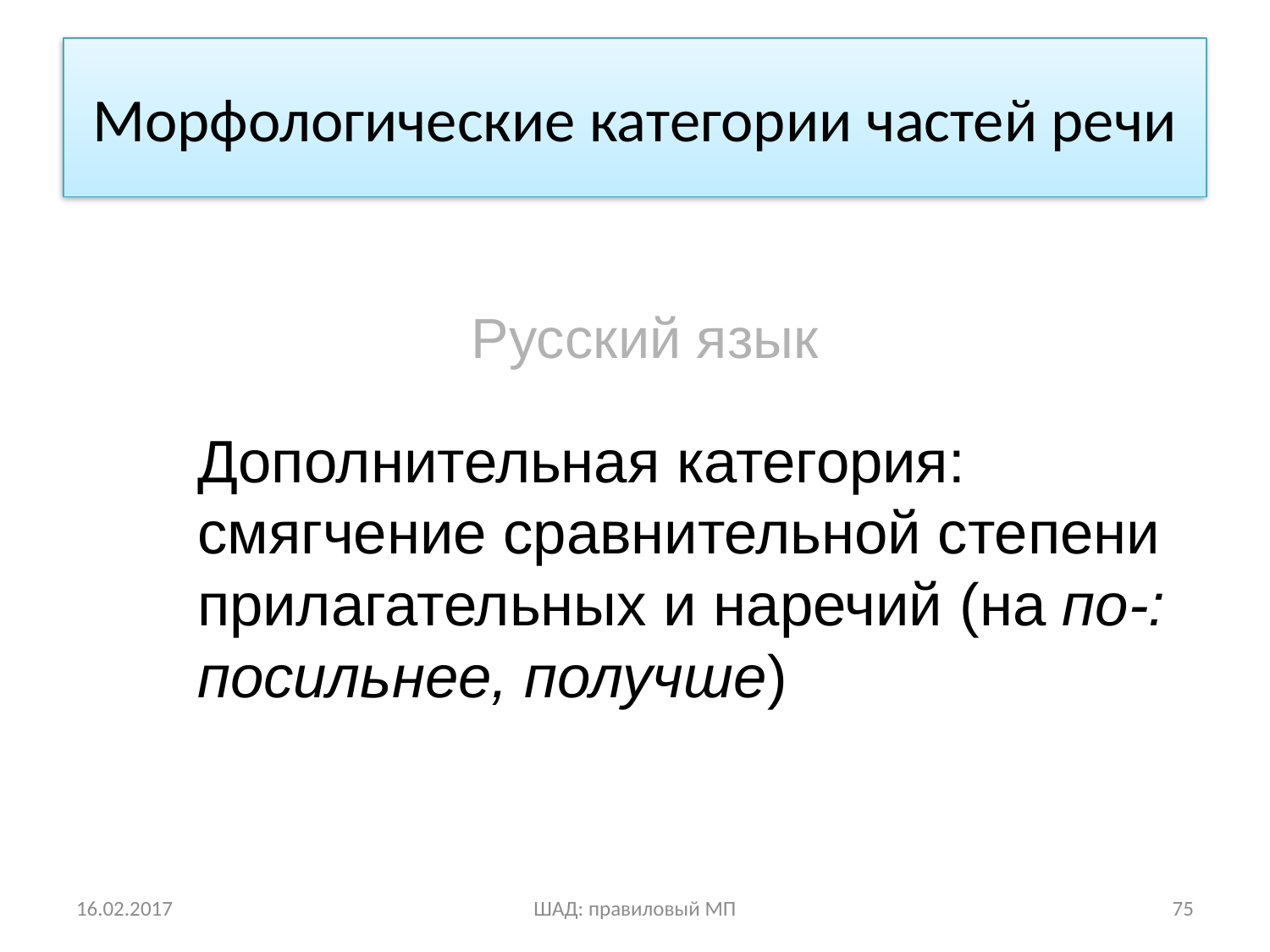

# Морфологические категории частей речи
Русский язык
Дополнительная категория: смягчение сравнительной степени прилагательных и наречий (на по-: посильнее, получше)

16.02.2017
ШАД: правиловый МП
75